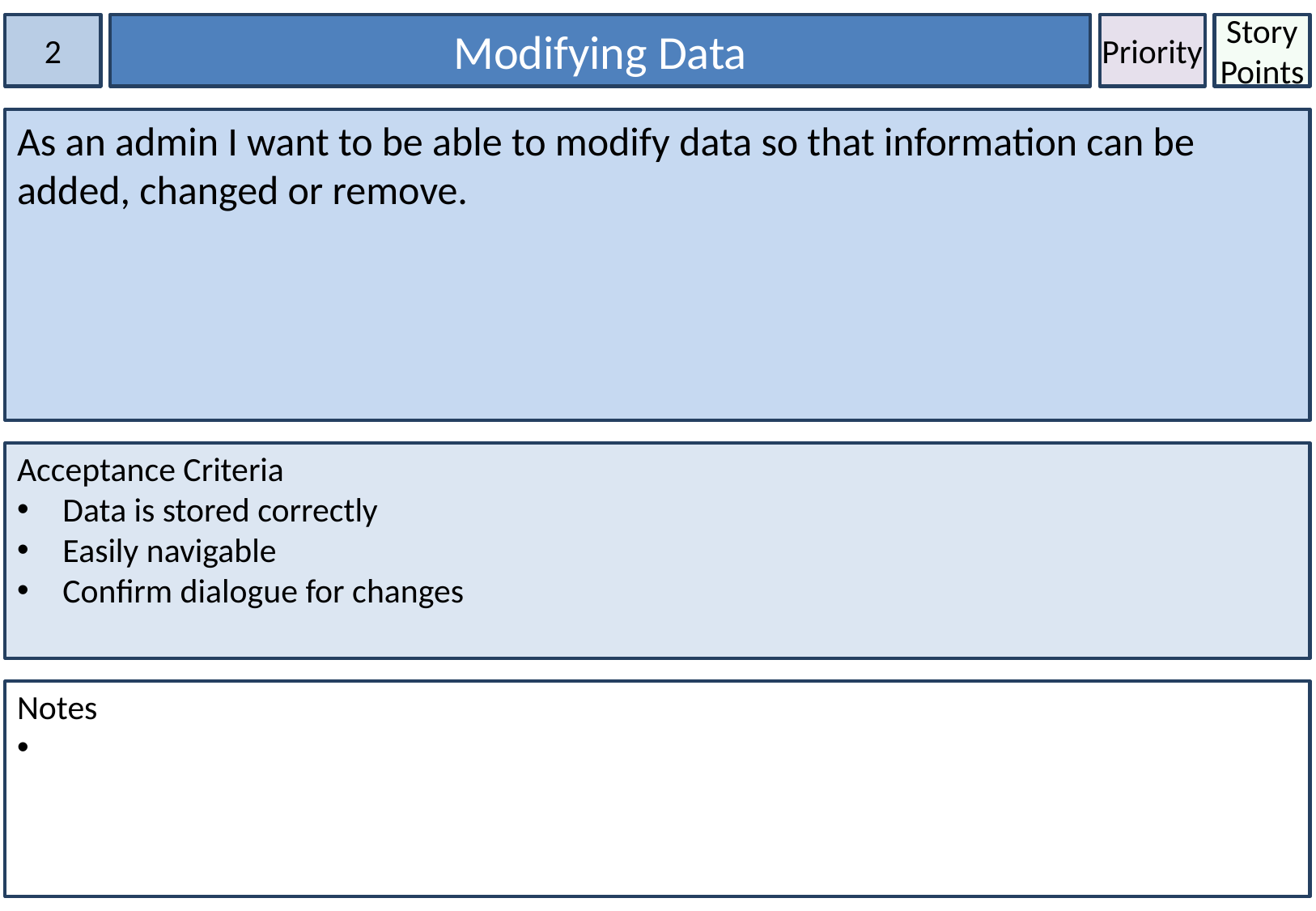

2
Modifying Data
Priority
Story Points
As an admin I want to be able to modify data so that information can be added, changed or remove.
Acceptance Criteria
Data is stored correctly
Easily navigable
Confirm dialogue for changes
Notes